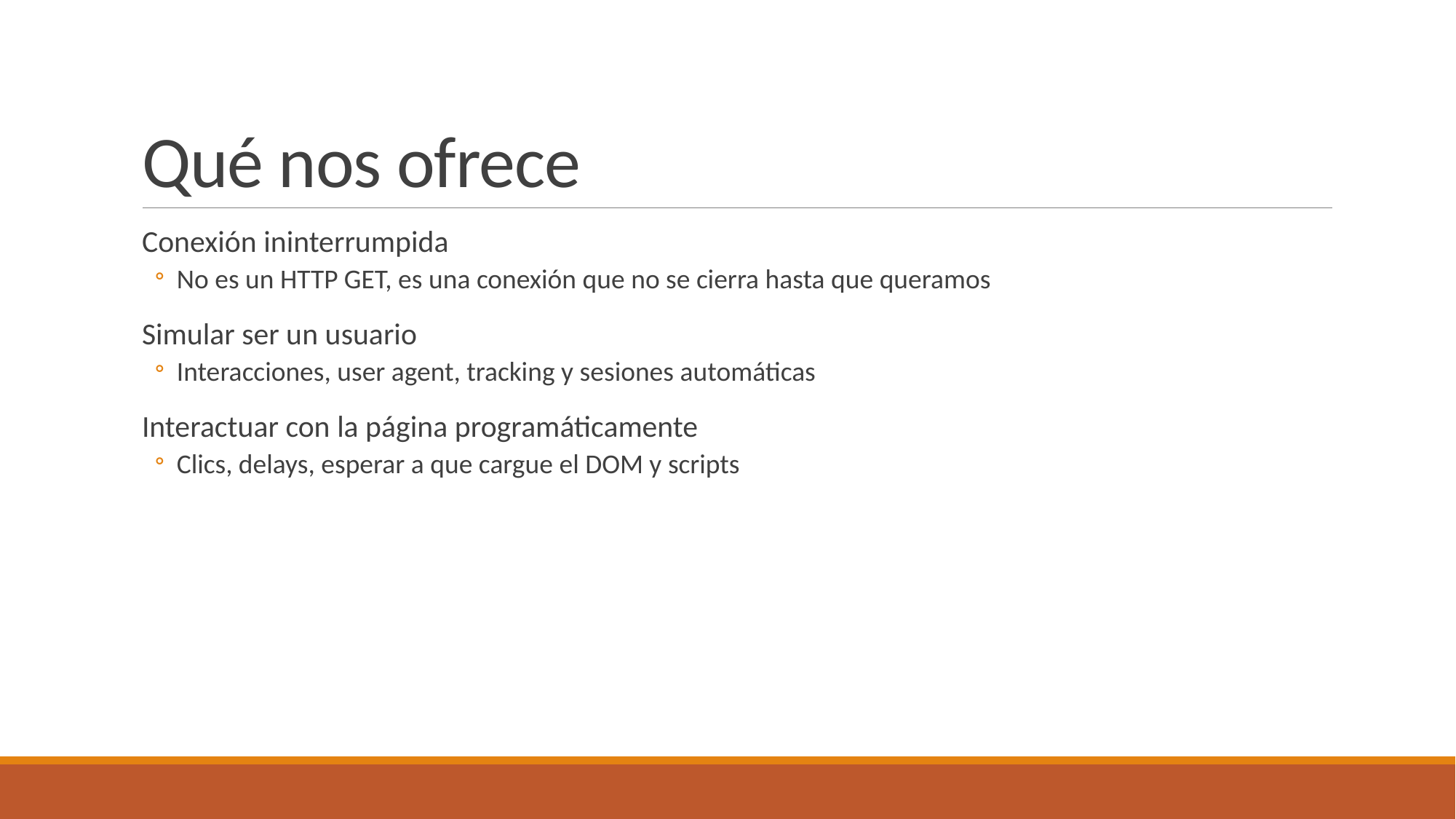

# Qué nos ofrece
Conexión ininterrumpida
No es un HTTP GET, es una conexión que no se cierra hasta que queramos
Simular ser un usuario
Interacciones, user agent, tracking y sesiones automáticas
Interactuar con la página programáticamente
Clics, delays, esperar a que cargue el DOM y scripts